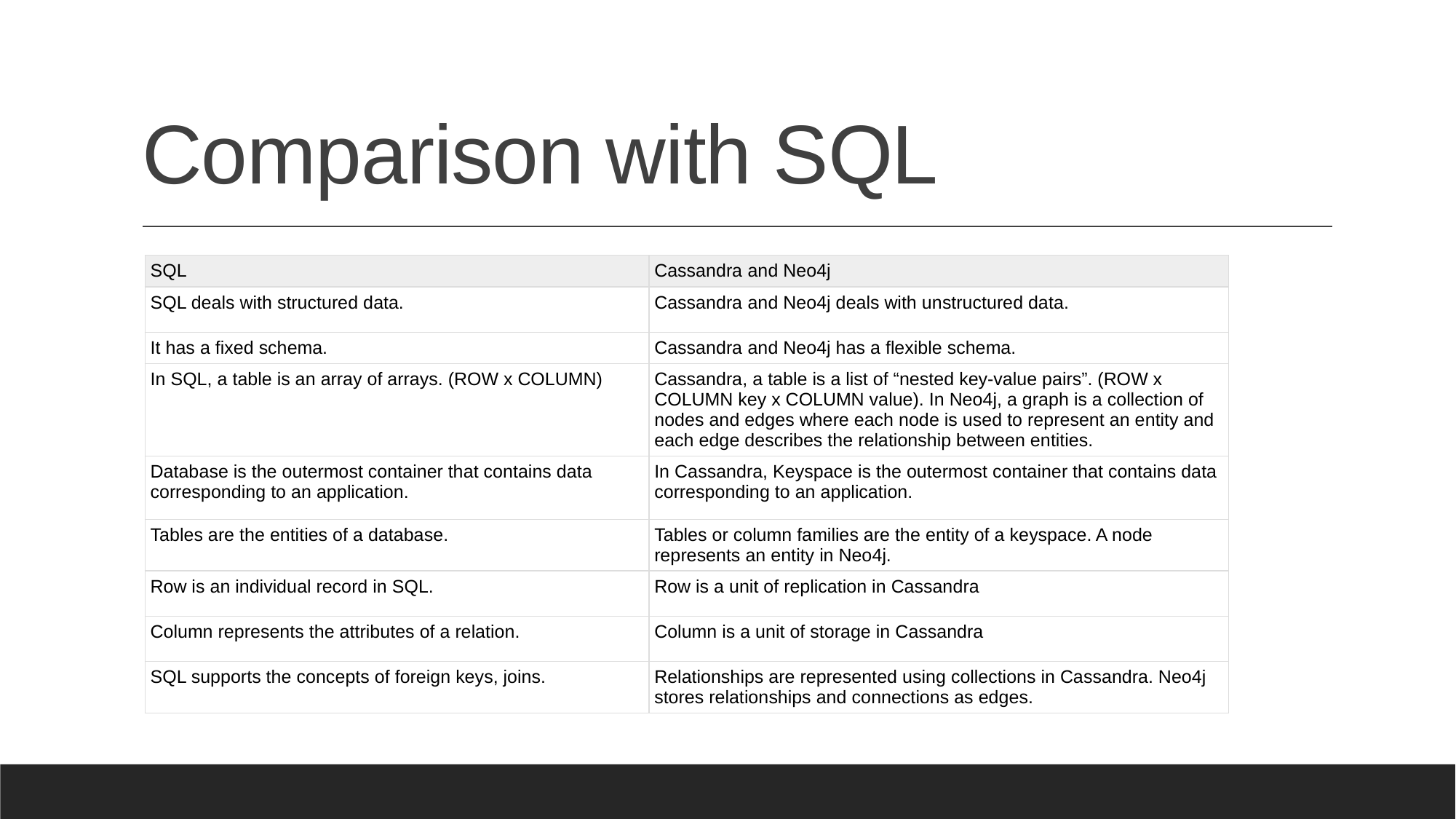

# Comparison with SQL
| SQL | Cassandra and Neo4j |
| --- | --- |
| SQL deals with structured data. | Cassandra and Neo4j deals with unstructured data. |
| It has a fixed schema. | Cassandra and Neo4j has a flexible schema. |
| In SQL, a table is an array of arrays. (ROW x COLUMN) | Cassandra, a table is a list of “nested key-value pairs”. (ROW x COLUMN key x COLUMN value). In Neo4j, a graph is a collection of nodes and edges where each node is used to represent an entity and each edge describes the relationship between entities. |
| Database is the outermost container that contains data corresponding to an application. | In Cassandra, Keyspace is the outermost container that contains data corresponding to an application. |
| Tables are the entities of a database. | Tables or column families are the entity of a keyspace. A node represents an entity in Neo4j. |
| Row is an individual record in SQL. | Row is a unit of replication in Cassandra |
| Column represents the attributes of a relation. | Column is a unit of storage in Cassandra |
| SQL supports the concepts of foreign keys, joins. | Relationships are represented using collections in Cassandra. Neo4j stores relationships and connections as edges. |